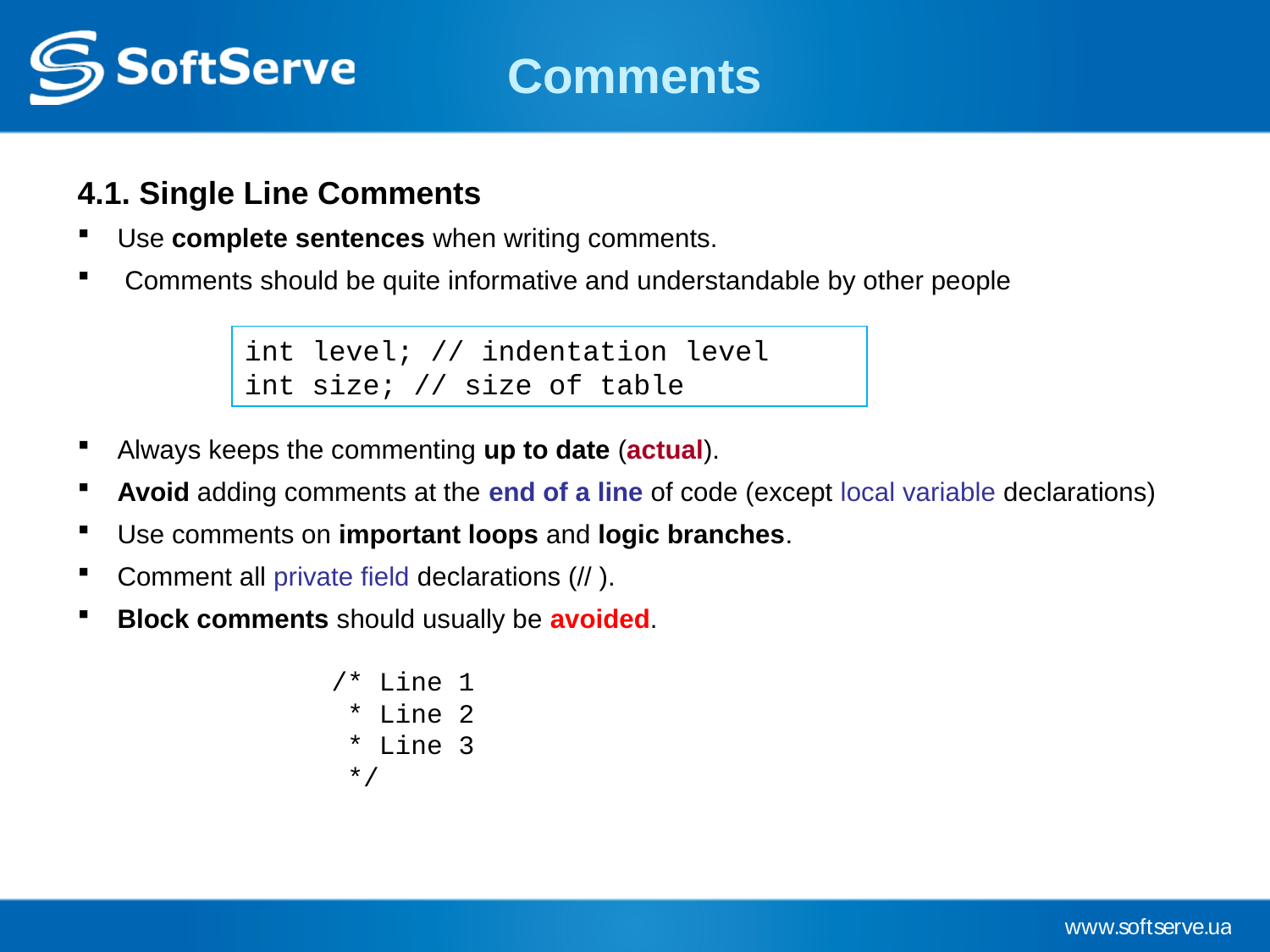

# Comments
4.1. Single Line Comments
Use complete sentences when writing comments.
 Comments should be quite informative and understandable by other people

Always keeps the commenting up to date (actual).
Avoid adding comments at the end of a line of code (except local variable declarations)
Use comments on important loops and logic branches.
Comment all private field declarations (// ).
Block comments should usually be avoided.

		/* Line 1
  		 * Line 2
  	 	 * Line 3
  	 	 */

int level; // indentation level
int size; // size of table